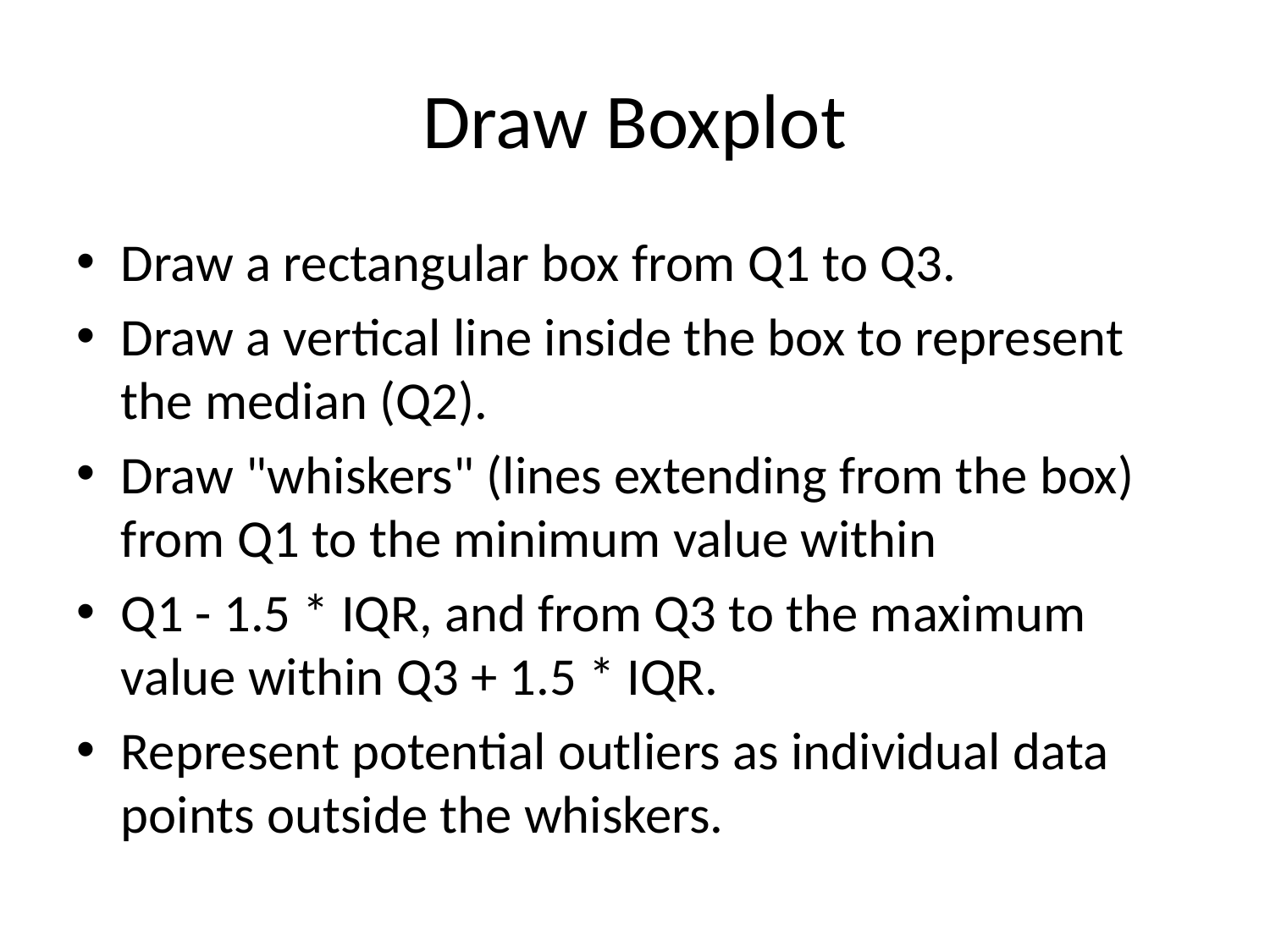

# Draw Boxplot
Draw a rectangular box from Q1 to Q3.
Draw a vertical line inside the box to represent the median (Q2).
Draw "whiskers" (lines extending from the box) from Q1 to the minimum value within
Q1 - 1.5 * IQR, and from Q3 to the maximum value within Q3 + 1.5 * IQR.
Represent potential outliers as individual data points outside the whiskers.